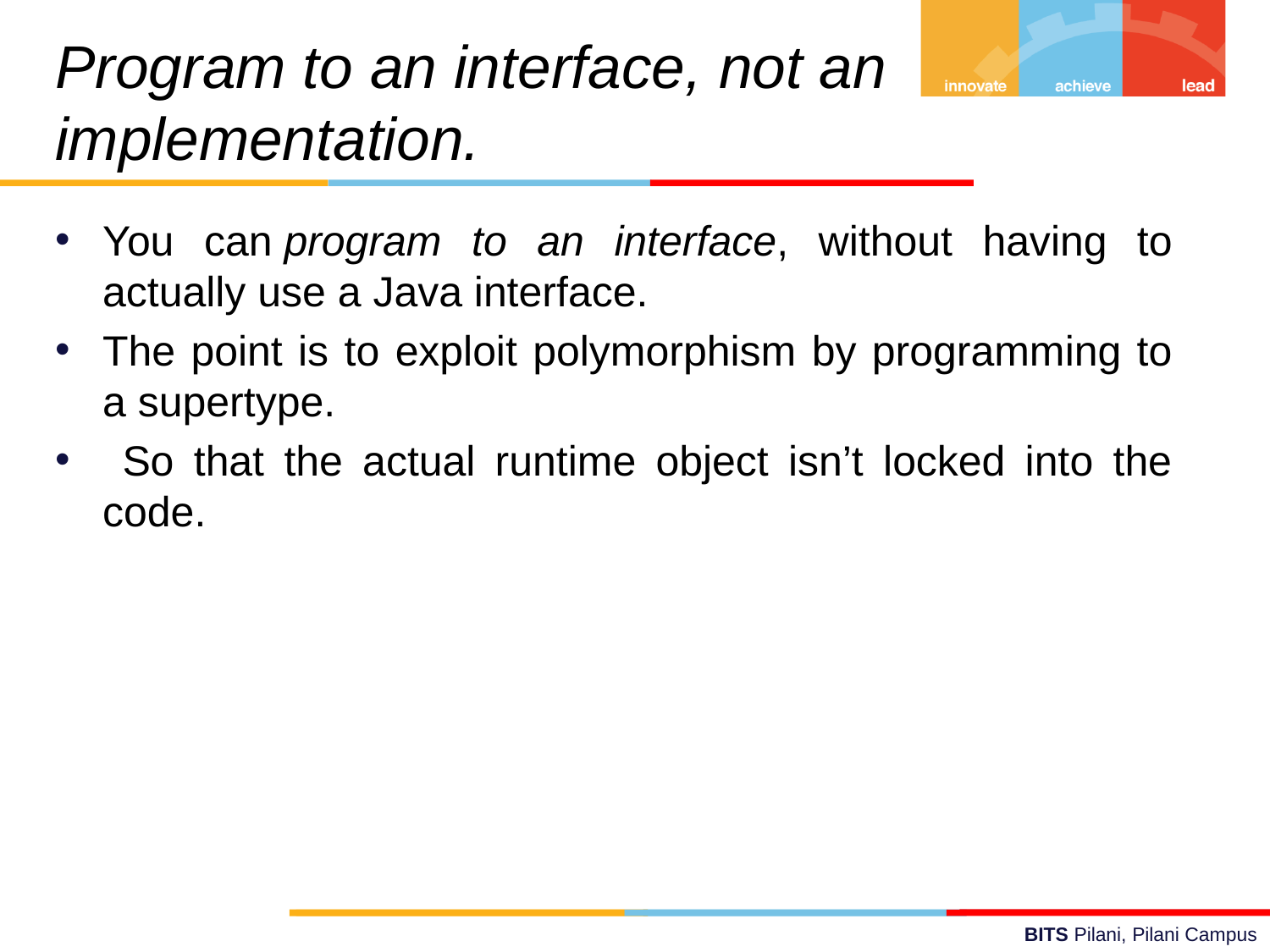

Program to an interface, not an implementation.
You can program to an interface, without having to actually use a Java interface.
The point is to exploit polymorphism by programming to a supertype.
 So that the actual runtime object isn’t locked into the code.